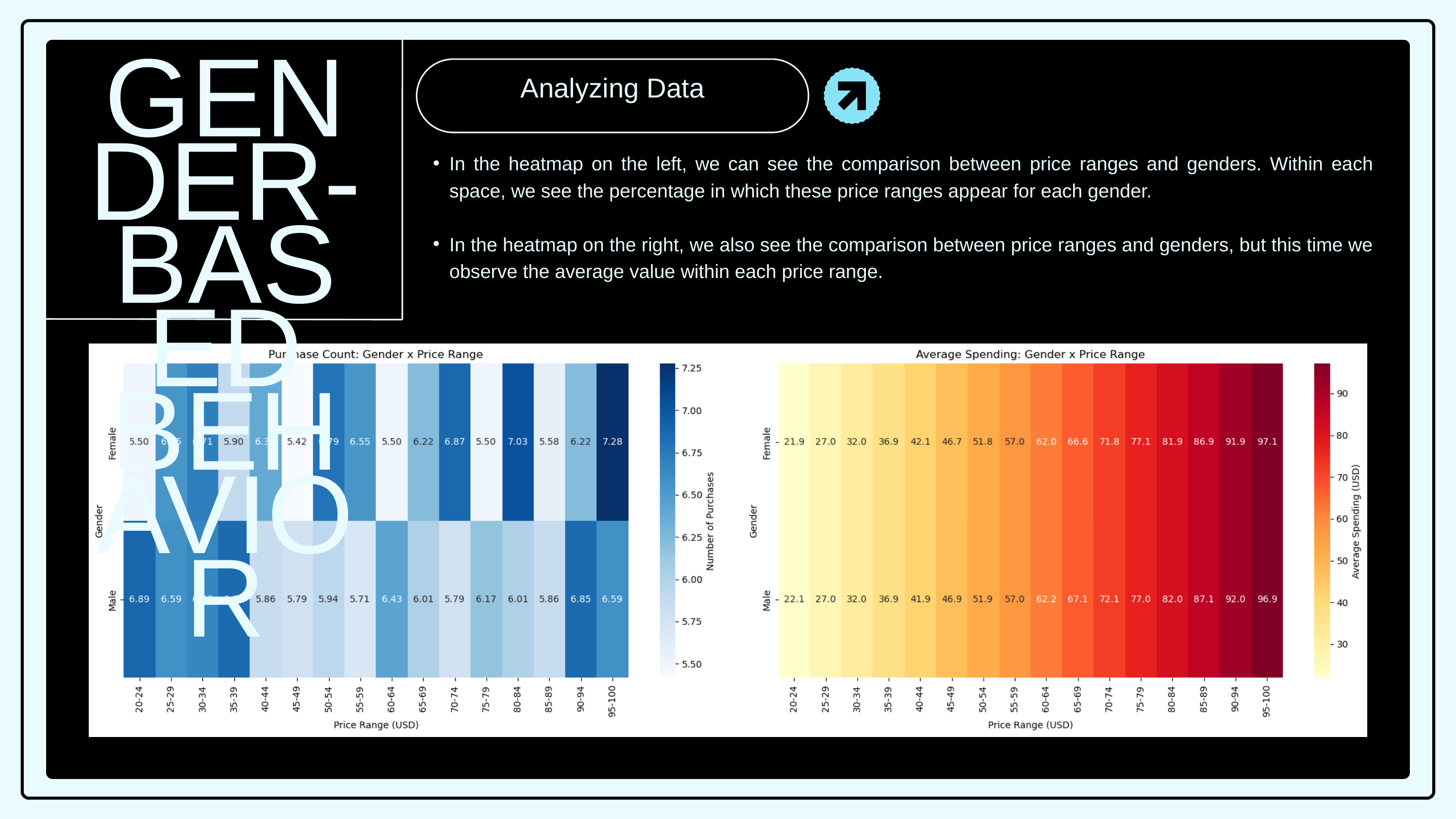

Analyzing Data

GENDER-BASED BEHAVIOR
In the heatmap on the left, we can see the comparison between price ranges and genders. Within each space, we see the percentage in which these price ranges appear for each gender.

In the heatmap on the right, we also see the comparison between price ranges and genders, but this time we observe the average value within each price range.